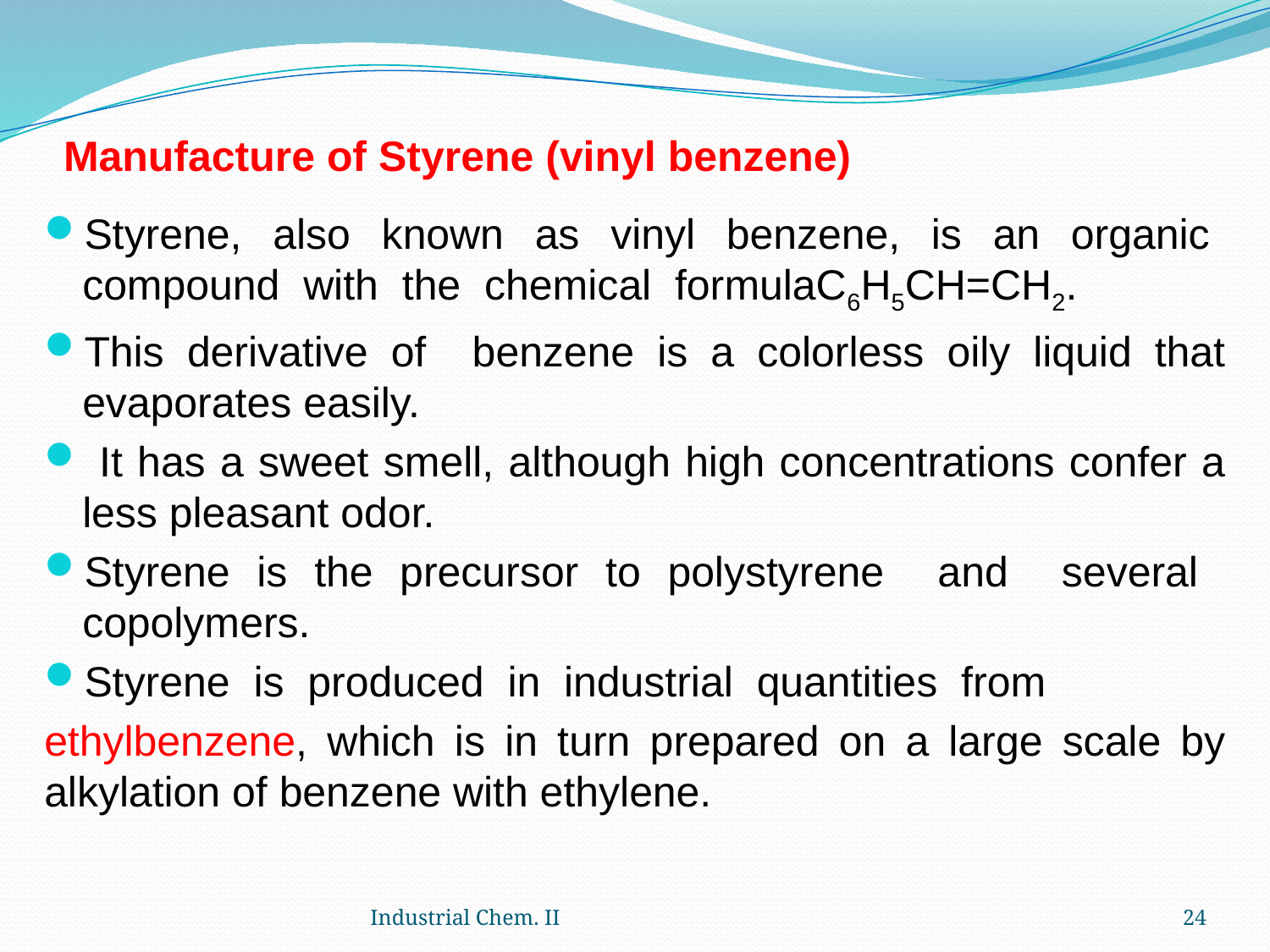

# Manufacture of Styrene (vinyl benzene)
Styrene,  also  known  as  vinyl  benzene,  is  an  organic  compound  with  the  chemical  formulaC6H5CH=CH2.
This derivative of  benzene is a colorless oily liquid that evaporates easily.
 It has a sweet smell, although high concentrations confer a less pleasant odor.
Styrene is the precursor to polystyrene  and  several  copolymers.
Styrene  is  produced  in  industrial  quantities  from
ethylbenzene, which is in turn prepared on a large scale by alkylation of benzene with ethylene.
Industrial Chem. II
24